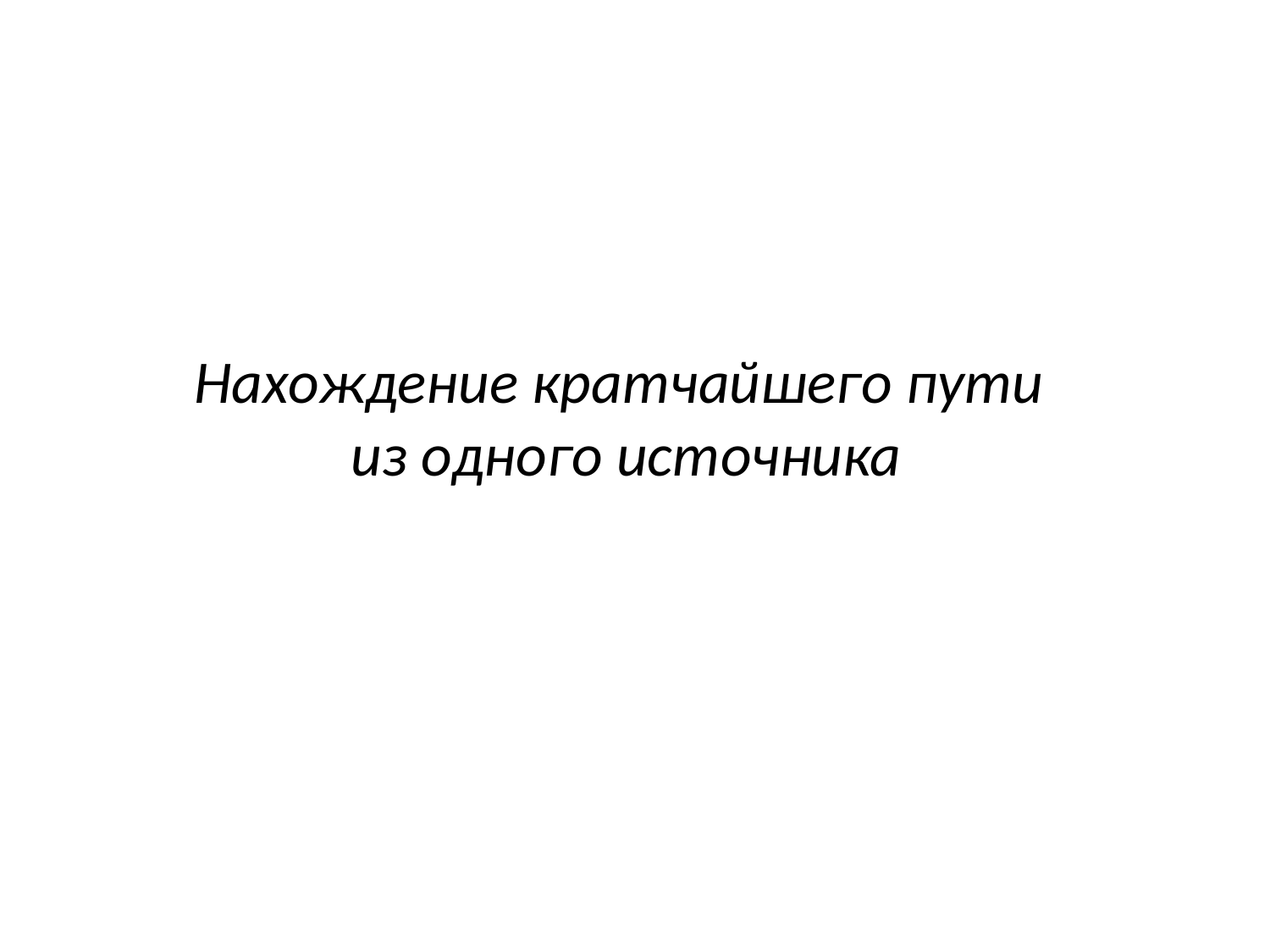

# Нахождение кратчайшего пути из одного источника